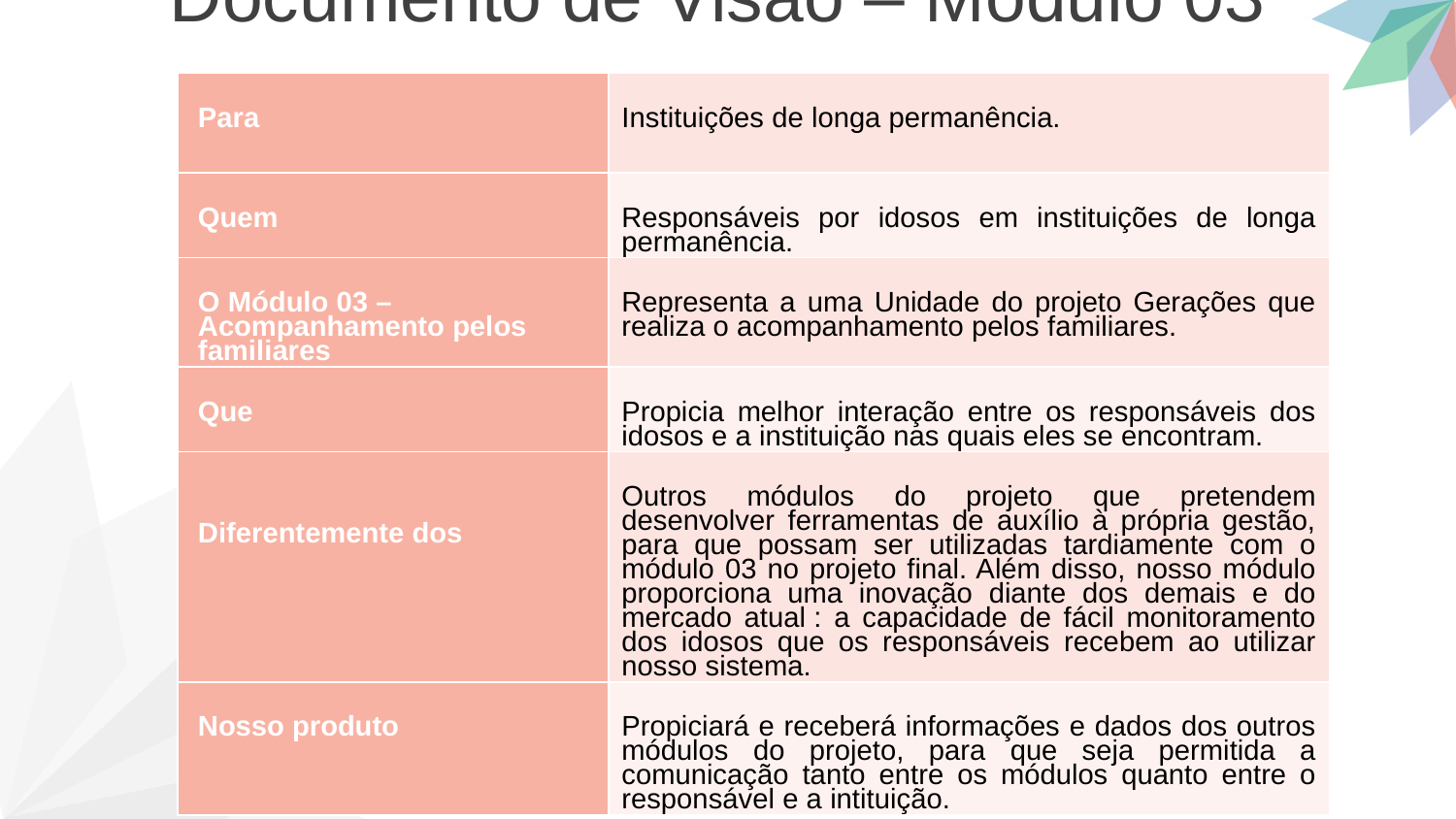

Documento de Visão – Módulo 03
| Para | Instituições de longa permanência. |
| --- | --- |
| Quem | Responsáveis por idosos em instituições de longa permanência. |
| O Módulo 03 – Acompanhamento pelos familiares | Representa a uma Unidade do projeto Gerações que realiza o acompanhamento pelos familiares. |
| Que | Propicia melhor interação entre os responsáveis dos idosos e a instituição nas quais eles se encontram. |
| Diferentemente dos | Outros módulos do projeto que pretendem desenvolver ferramentas de auxílio à própria gestão, para que possam ser utilizadas tardiamente com o módulo 03 no projeto final. Além disso, nosso módulo proporciona uma inovação diante dos demais e do mercado atual : a capacidade de fácil monitoramento dos idosos que os responsáveis recebem ao utilizar nosso sistema. |
| Nosso produto | Propiciará e receberá informações e dados dos outros módulos do projeto, para que seja permitida a comunicação tanto entre os módulos quanto entre o responsável e a intituição. |